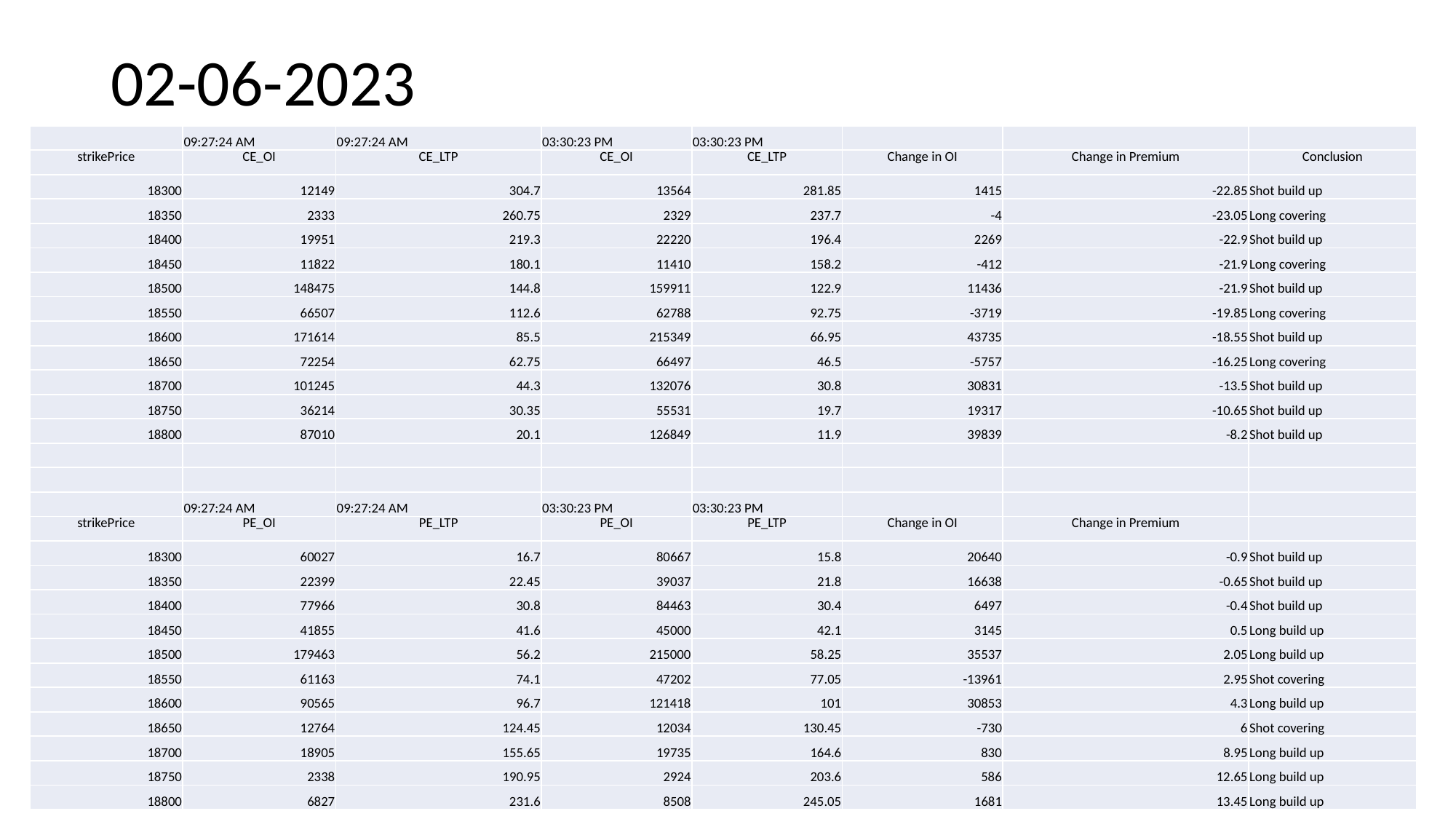

# 02-06-2023
|  | 09:27:24 AM | 09:27:24 AM | 03:30:23 PM | 03:30:23 PM |  |  |  |
| --- | --- | --- | --- | --- | --- | --- | --- |
| strikePrice | CE\_OI | CE\_LTP | CE\_OI | CE\_LTP | Change in OI | Change in Premium | Conclusion |
| 18300 | 12149 | 304.7 | 13564 | 281.85 | 1415 | -22.85 | Shot build up |
| 18350 | 2333 | 260.75 | 2329 | 237.7 | -4 | -23.05 | Long covering |
| 18400 | 19951 | 219.3 | 22220 | 196.4 | 2269 | -22.9 | Shot build up |
| 18450 | 11822 | 180.1 | 11410 | 158.2 | -412 | -21.9 | Long covering |
| 18500 | 148475 | 144.8 | 159911 | 122.9 | 11436 | -21.9 | Shot build up |
| 18550 | 66507 | 112.6 | 62788 | 92.75 | -3719 | -19.85 | Long covering |
| 18600 | 171614 | 85.5 | 215349 | 66.95 | 43735 | -18.55 | Shot build up |
| 18650 | 72254 | 62.75 | 66497 | 46.5 | -5757 | -16.25 | Long covering |
| 18700 | 101245 | 44.3 | 132076 | 30.8 | 30831 | -13.5 | Shot build up |
| 18750 | 36214 | 30.35 | 55531 | 19.7 | 19317 | -10.65 | Shot build up |
| 18800 | 87010 | 20.1 | 126849 | 11.9 | 39839 | -8.2 | Shot build up |
|  |  |  |  |  |  |  |  |
|  |  |  |  |  |  |  |  |
|  | 09:27:24 AM | 09:27:24 AM | 03:30:23 PM | 03:30:23 PM |  |  |  |
| strikePrice | PE\_OI | PE\_LTP | PE\_OI | PE\_LTP | Change in OI | Change in Premium |  |
| 18300 | 60027 | 16.7 | 80667 | 15.8 | 20640 | -0.9 | Shot build up |
| 18350 | 22399 | 22.45 | 39037 | 21.8 | 16638 | -0.65 | Shot build up |
| 18400 | 77966 | 30.8 | 84463 | 30.4 | 6497 | -0.4 | Shot build up |
| 18450 | 41855 | 41.6 | 45000 | 42.1 | 3145 | 0.5 | Long build up |
| 18500 | 179463 | 56.2 | 215000 | 58.25 | 35537 | 2.05 | Long build up |
| 18550 | 61163 | 74.1 | 47202 | 77.05 | -13961 | 2.95 | Shot covering |
| 18600 | 90565 | 96.7 | 121418 | 101 | 30853 | 4.3 | Long build up |
| 18650 | 12764 | 124.45 | 12034 | 130.45 | -730 | 6 | Shot covering |
| 18700 | 18905 | 155.65 | 19735 | 164.6 | 830 | 8.95 | Long build up |
| 18750 | 2338 | 190.95 | 2924 | 203.6 | 586 | 12.65 | Long build up |
| 18800 | 6827 | 231.6 | 8508 | 245.05 | 1681 | 13.45 | Long build up |